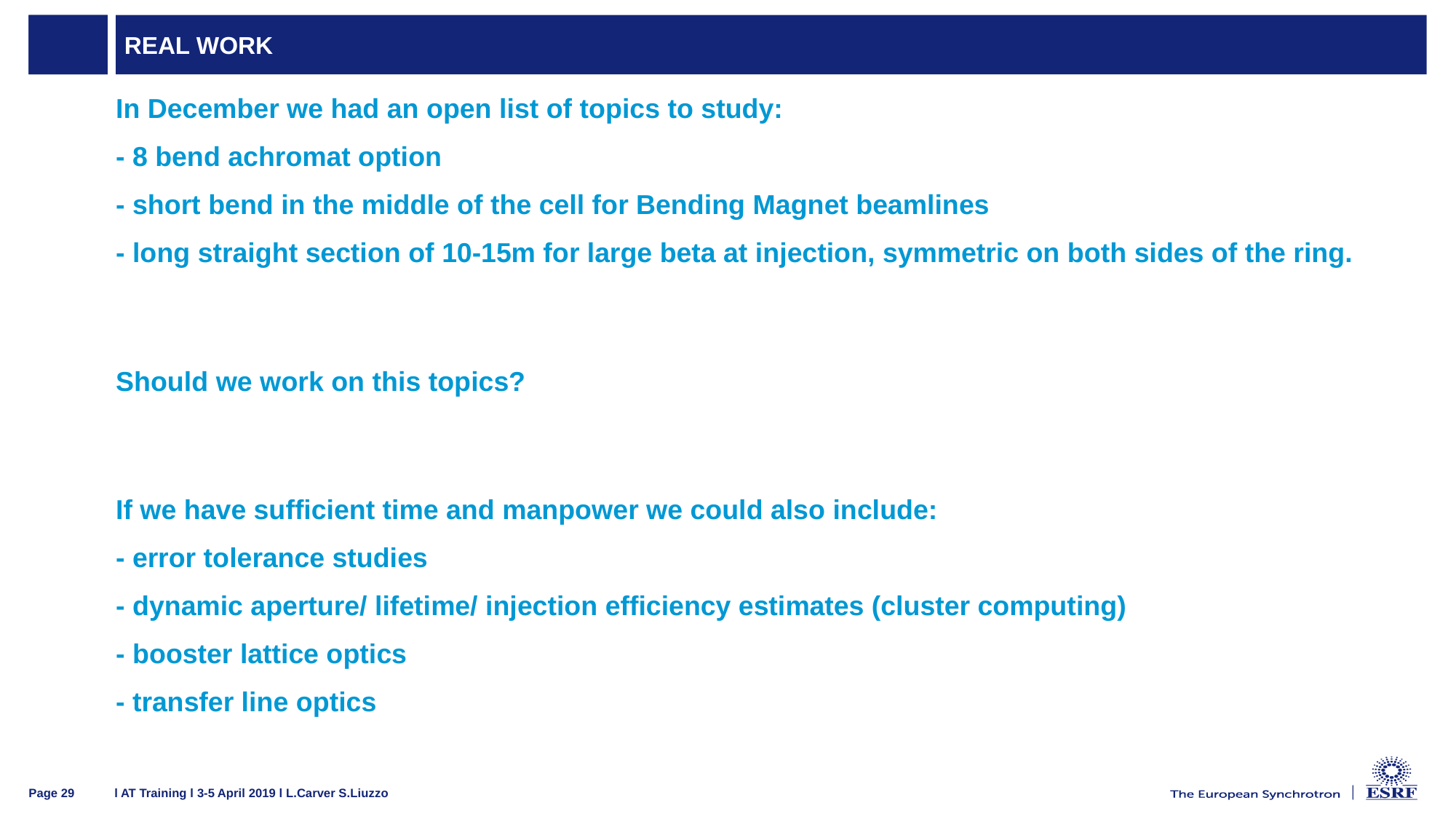

# Real work
In December we had an open list of topics to study:
- 8 bend achromat option
- short bend in the middle of the cell for Bending Magnet beamlines
- long straight section of 10-15m for large beta at injection, symmetric on both sides of the ring.

Should we work on this topics?

If we have sufficient time and manpower we could also include:
- error tolerance studies
- dynamic aperture/ lifetime/ injection efficiency estimates (cluster computing)
- booster lattice optics
- transfer line optics
l AT Training l 3-5 April 2019 l L.Carver S.Liuzzo
Page 29